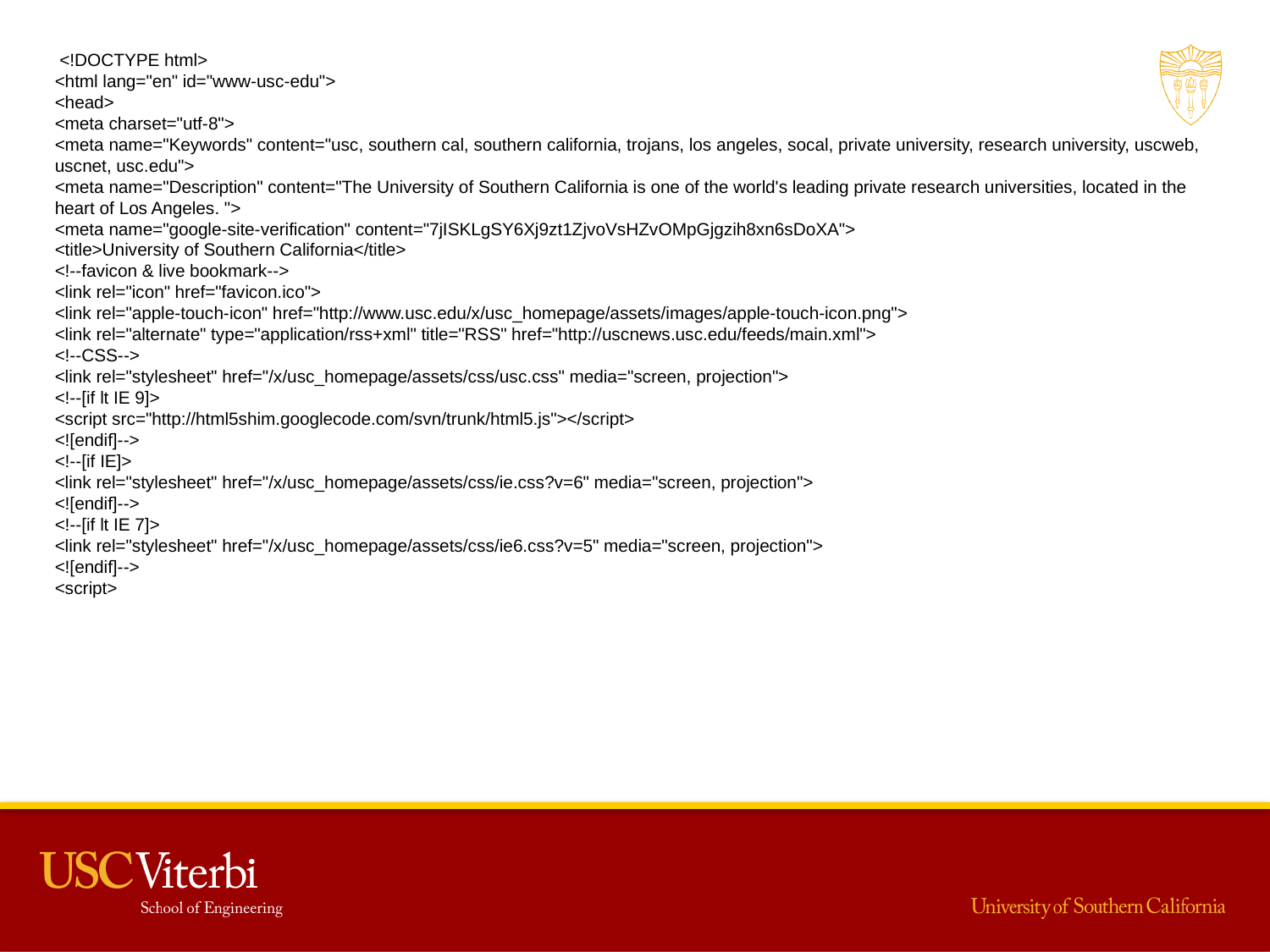

<!DOCTYPE html>
<html lang="en" id="www-usc-edu">
<head>
<meta charset="utf-8">
<meta name="Keywords" content="usc, southern cal, southern california, trojans, los angeles, socal, private university, research university, uscweb, uscnet, usc.edu">
<meta name="Description" content="The University of Southern California is one of the world's leading private research universities, located in the heart of Los Angeles. ">
<meta name="google-site-verification" content="7jISKLgSY6Xj9zt1ZjvoVsHZvOMpGjgzih8xn6sDoXA">
<title>University of Southern California</title>
<!--favicon & live bookmark-->
<link rel="icon" href="favicon.ico">
<link rel="apple-touch-icon" href="http://www.usc.edu/x/usc_homepage/assets/images/apple-touch-icon.png">
<link rel="alternate" type="application/rss+xml" title="RSS" href="http://uscnews.usc.edu/feeds/main.xml">
<!--CSS-->
<link rel="stylesheet" href="/x/usc_homepage/assets/css/usc.css" media="screen, projection">
<!--[if lt IE 9]>
<script src="http://html5shim.googlecode.com/svn/trunk/html5.js"></script>
<![endif]-->
<!--[if IE]>
<link rel="stylesheet" href="/x/usc_homepage/assets/css/ie.css?v=6" media="screen, projection">
<![endif]-->
<!--[if lt IE 7]>
<link rel="stylesheet" href="/x/usc_homepage/assets/css/ie6.css?v=5" media="screen, projection">
<![endif]-->
<script>